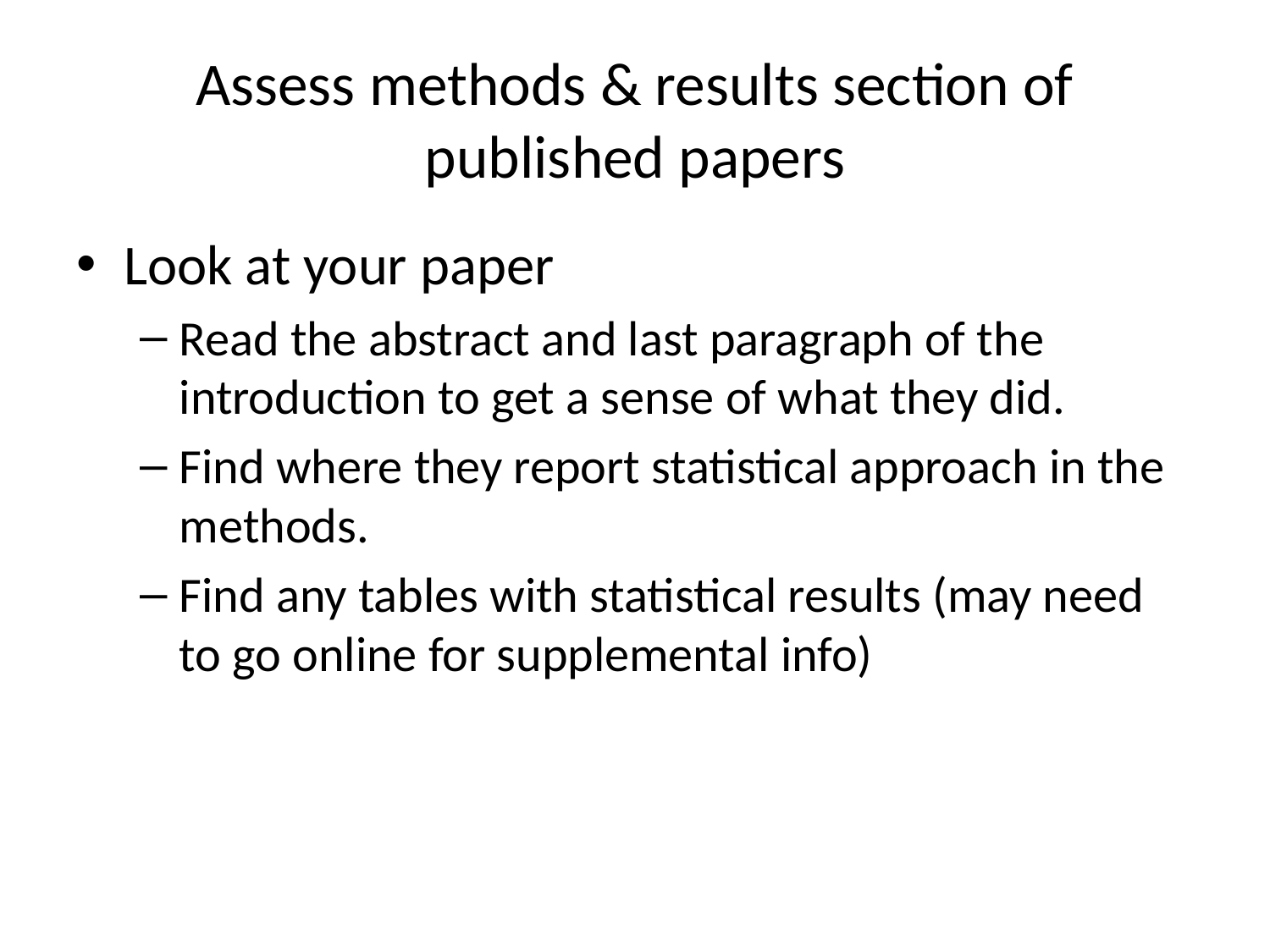

# Assess methods & results section of published papers
Look at your paper
Read the abstract and last paragraph of the introduction to get a sense of what they did.
Find where they report statistical approach in the methods.
Find any tables with statistical results (may need to go online for supplemental info)